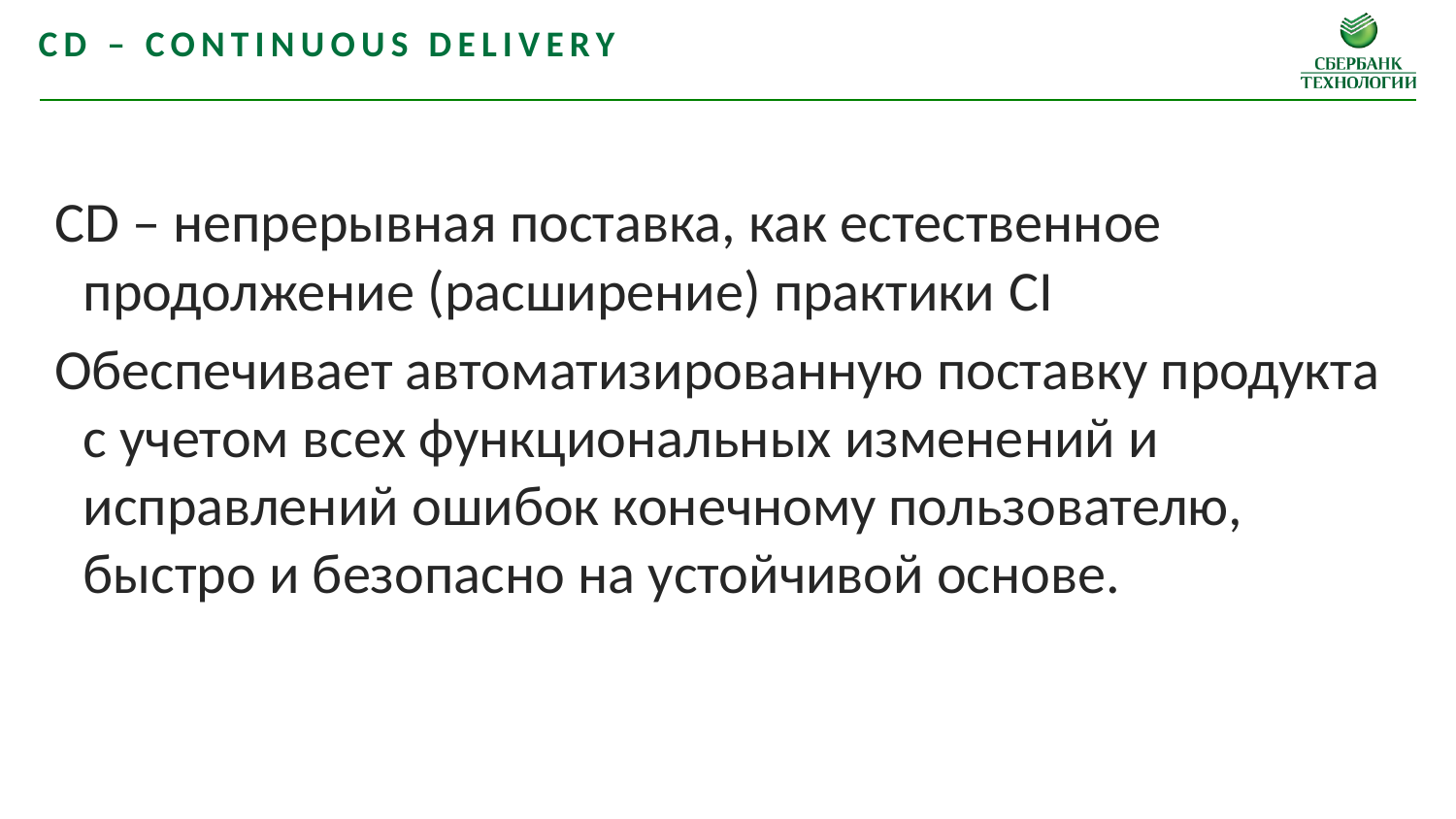

CD – Continuous Delivery
CD – непрерывная поставка, как естественное продолжение (расширение) практики CI
Обеспечивает автоматизированную поставку продукта с учетом всех функциональных изменений и исправлений ошибок конечному пользователю, быстро и безопасно на устойчивой основе.